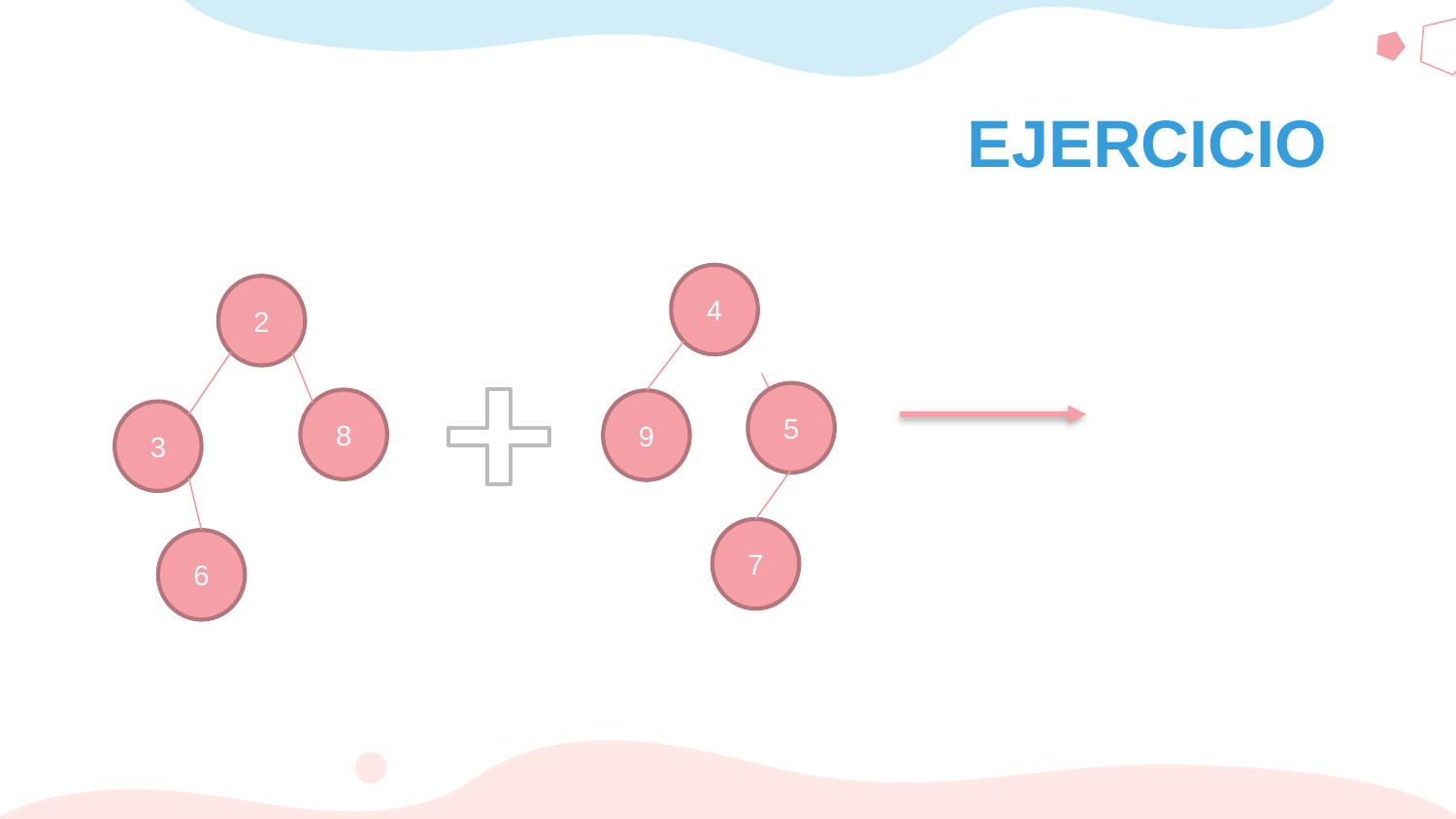

# EJERCICIO
4
2
8
3
6
5

9
7